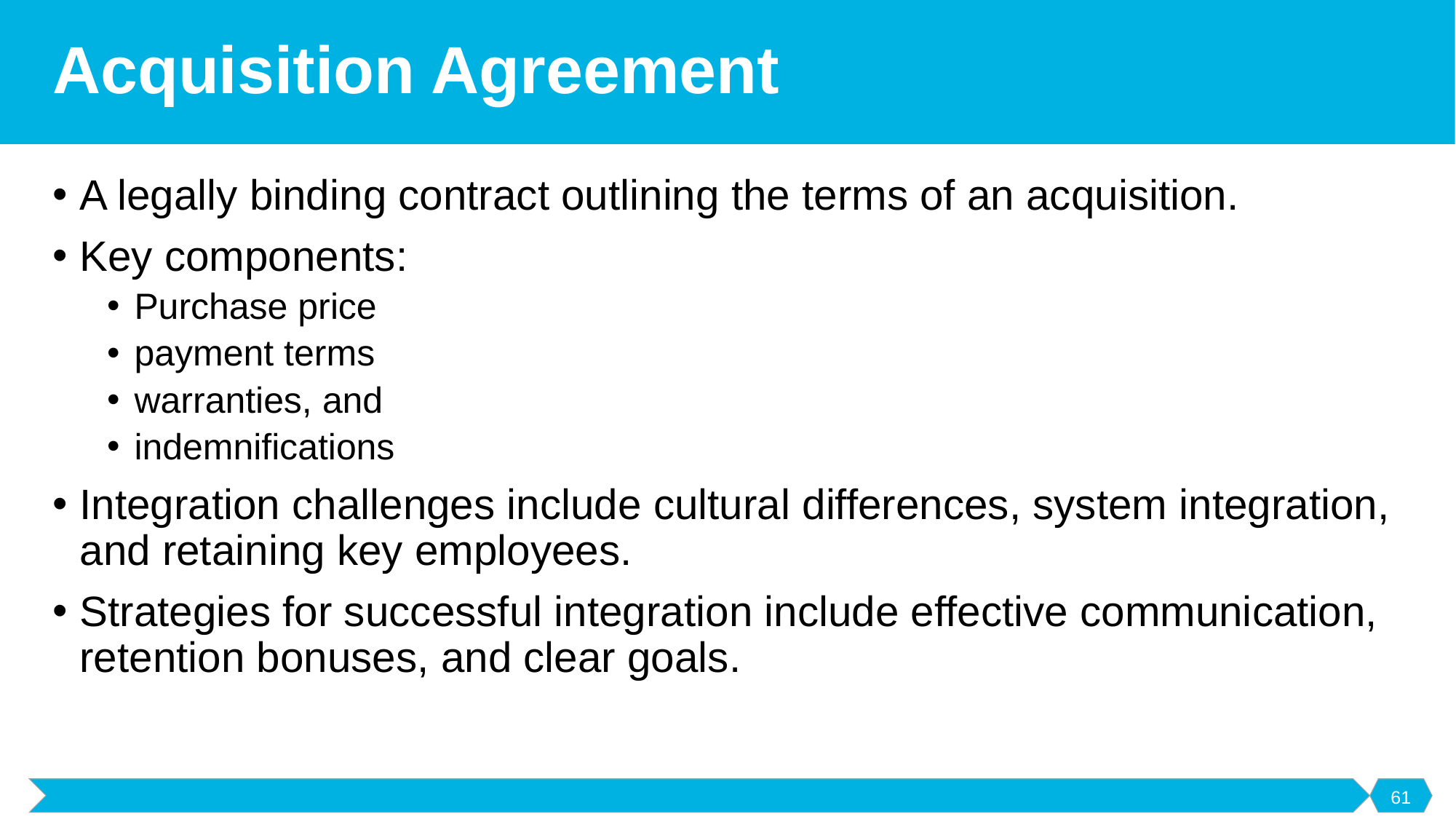

# Acquisition Agreement
A legally binding contract outlining the terms of an acquisition.
Key components:
Purchase price
payment terms
warranties, and
indemnifications
Integration challenges include cultural differences, system integration, and retaining key employees.
Strategies for successful integration include effective communication, retention bonuses, and clear goals.

61